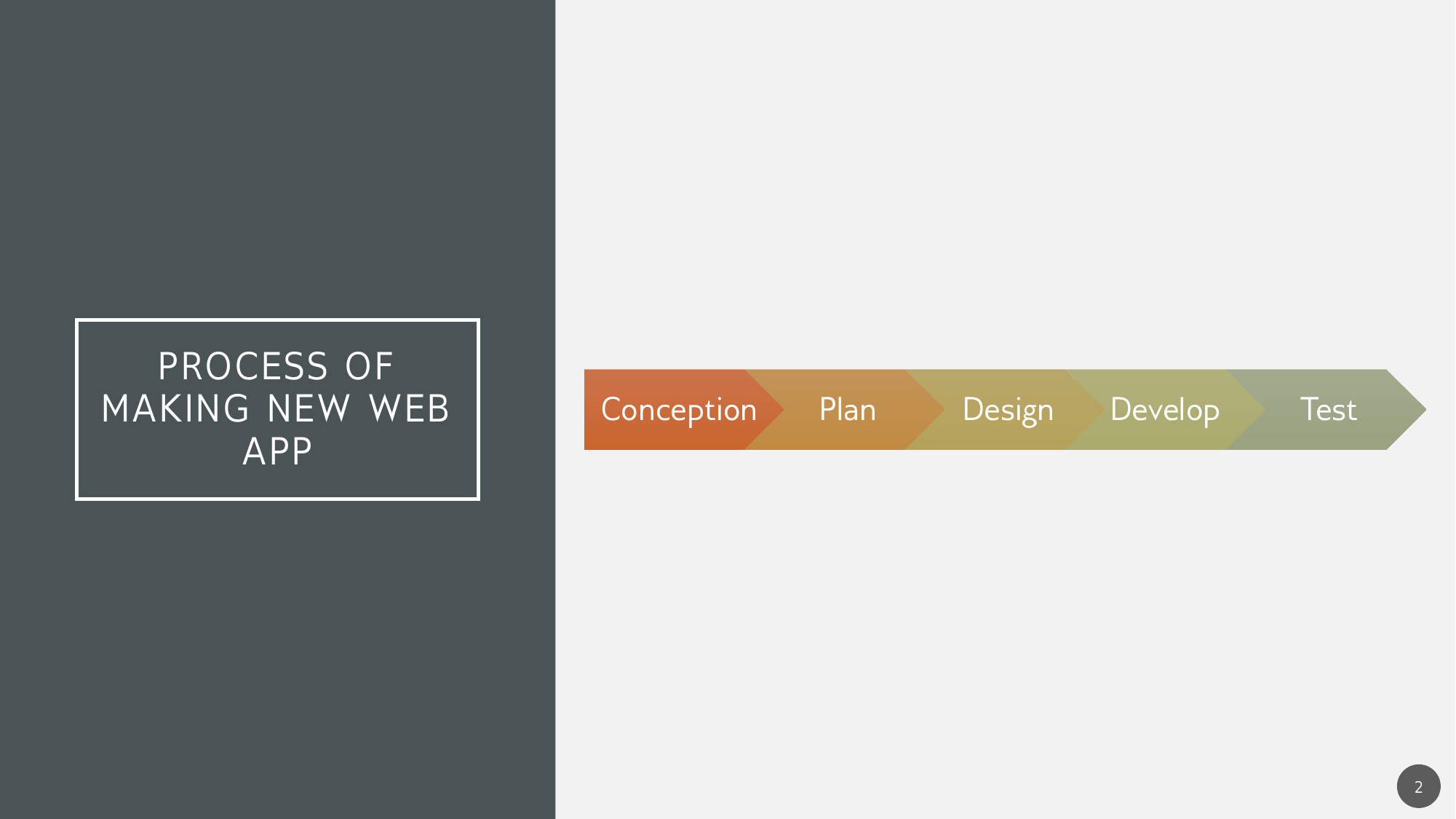

Conception
Plan
Design
Develop
Test
# Process of Making New Web App
2